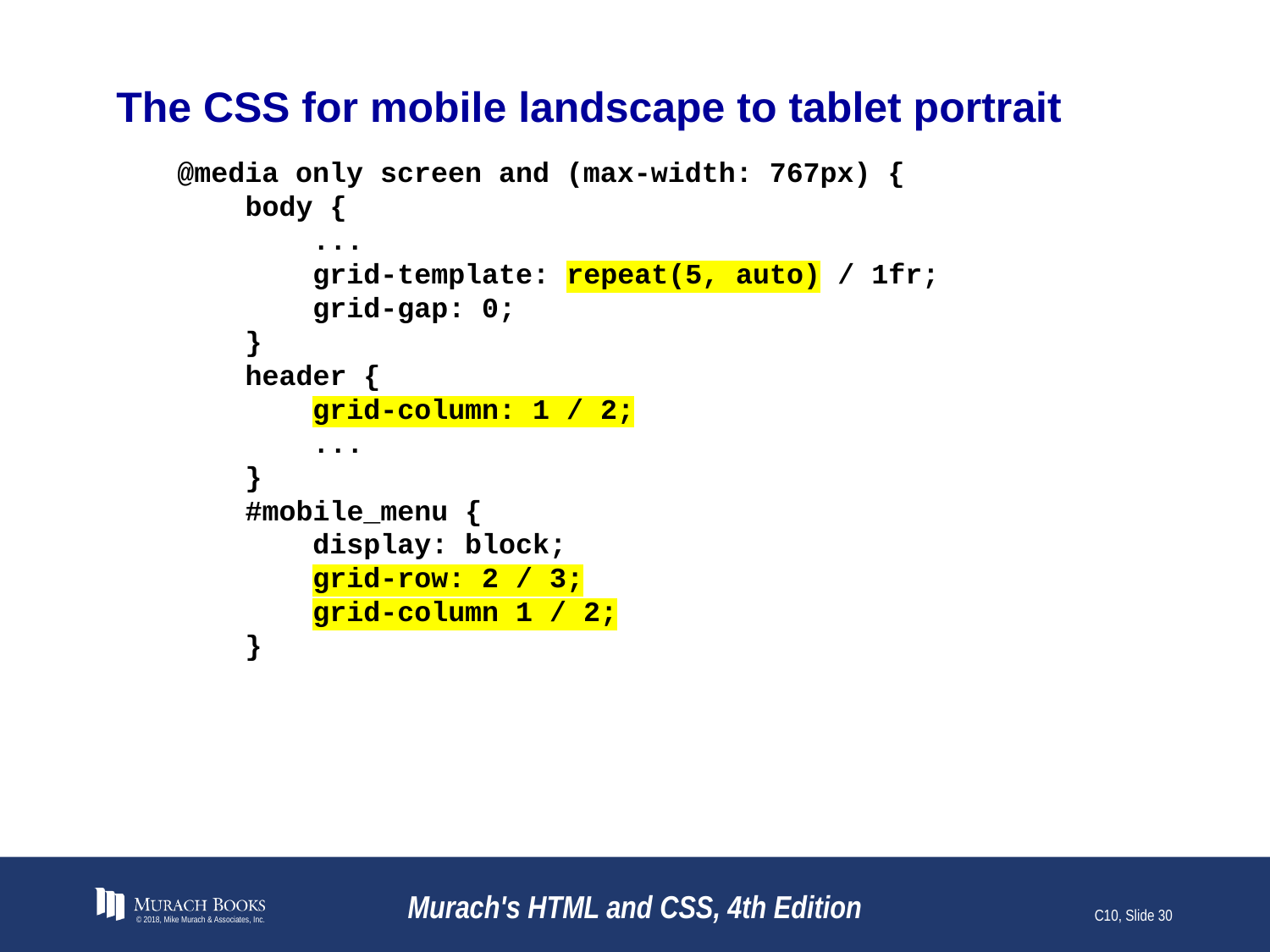

# The CSS for mobile landscape to tablet portrait
@media only screen and (max-width: 767px) {
    body {
        ...
        grid-template: repeat(5, auto) / 1fr;
        grid-gap: 0;
    }
    header {
        grid-column: 1 / 2;
        ...
    }
    #mobile_menu {
        display: block;
        grid-row: 2 / 3;
        grid-column 1 / 2;
    }

© 2018, Mike Murach & Associates, Inc.
Murach's HTML and CSS, 4th Edition

C10, Slide 30